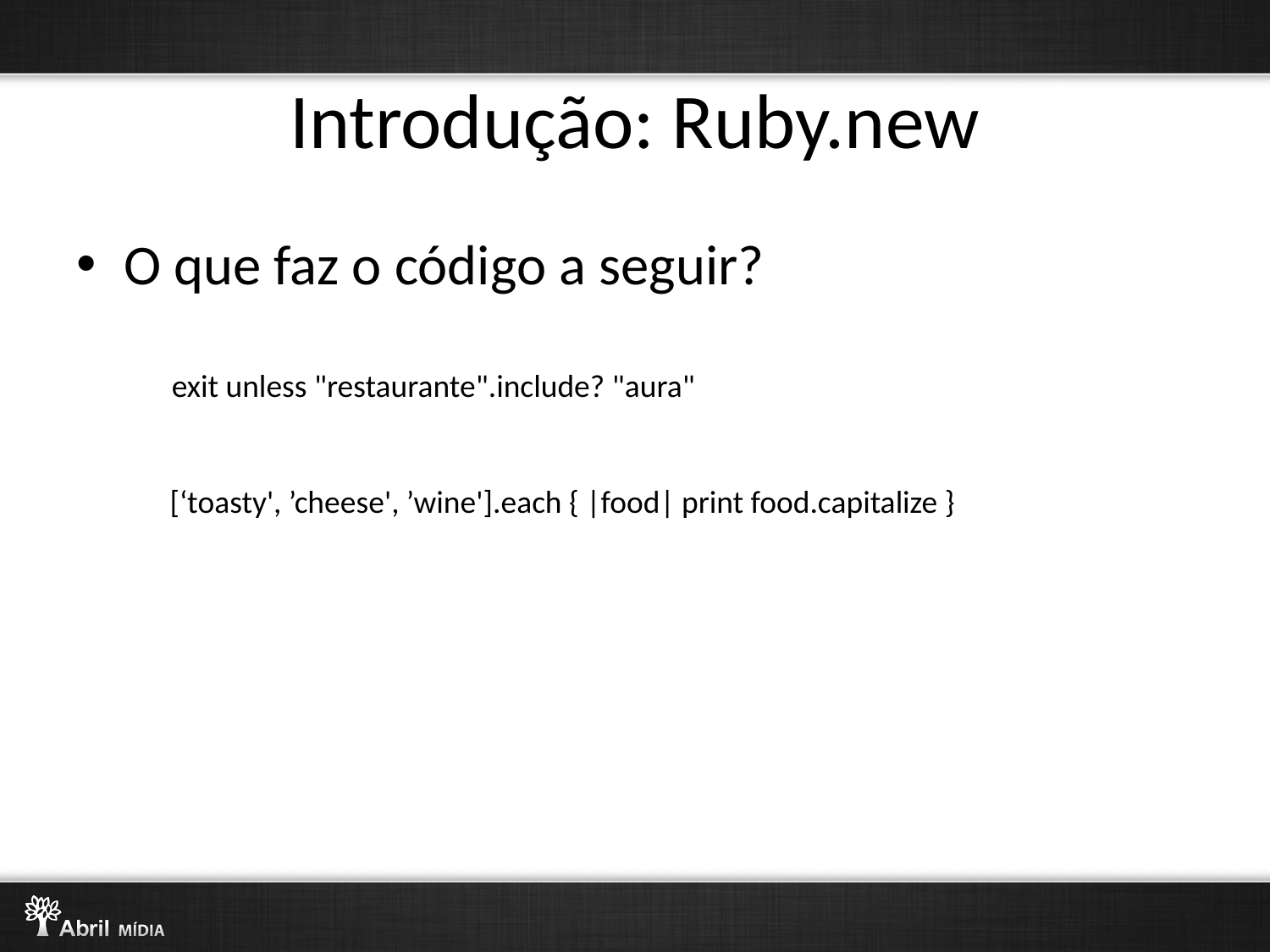

# Introdução: Ruby.new
O que faz o código a seguir?
exit unless "restaurante".include? "aura"
[‘toasty', ’cheese', ’wine'].each { |food| print food.capitalize }